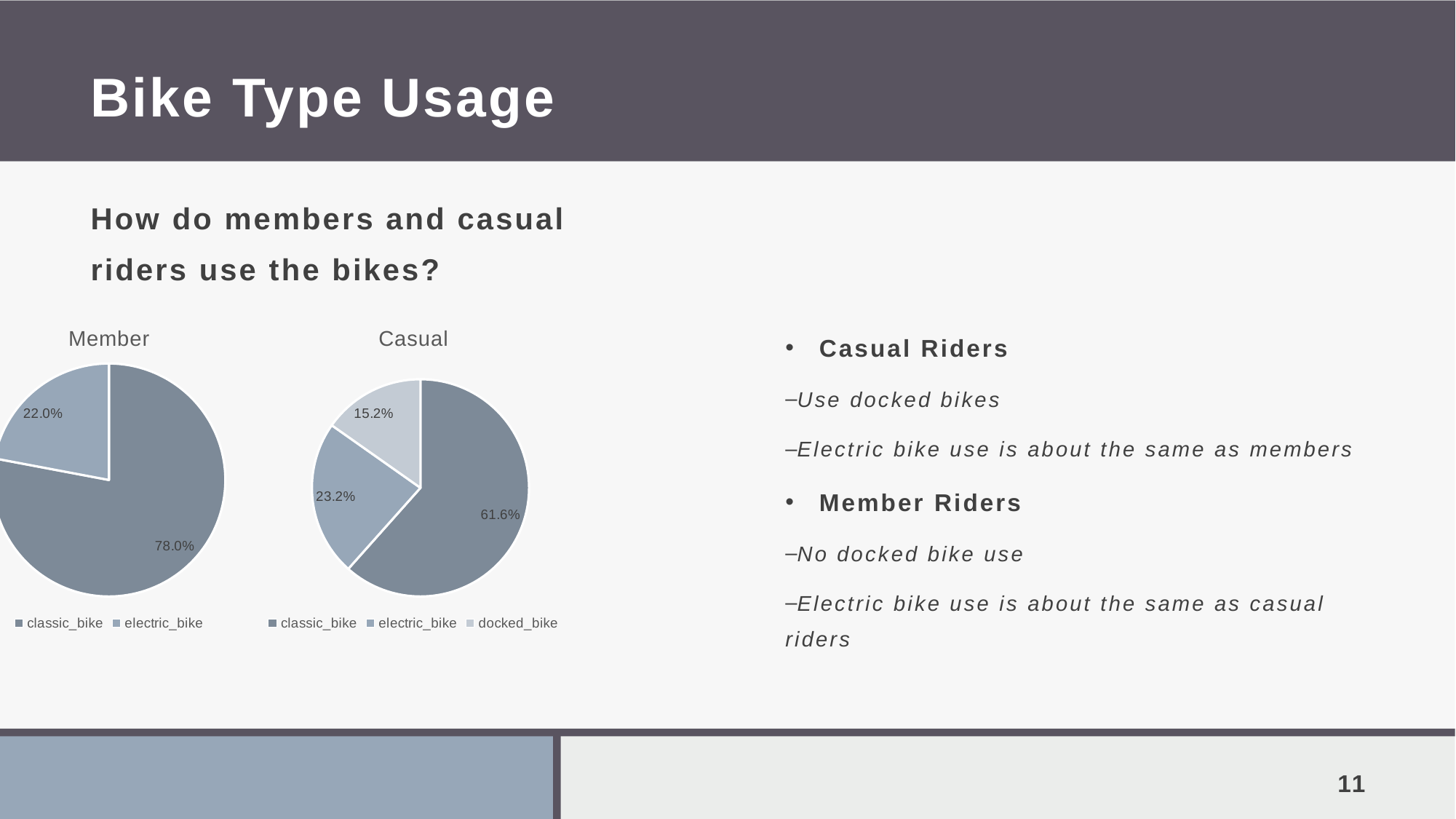

# Bike Type Usage
How do members and casual riders use the bikes?

### Chart:

| Category | Member |
|---|---|
| classic_bike | 0.7797222166445594 |
| electric_bike | 0.22027778335544057 |
| docked_bike | None |

### Chart:

| Category | Casual |
|---|---|
| classic_bike | 0.6158828758854047 |
| electric_bike | 0.23177893306684333 |
| docked_bike | 0.15233819104775193 |
Casual Riders
Use docked bikes
Electric bike use is about the same as members
Member Riders
No docked bike use
Electric bike use is about the same as casual riders

11